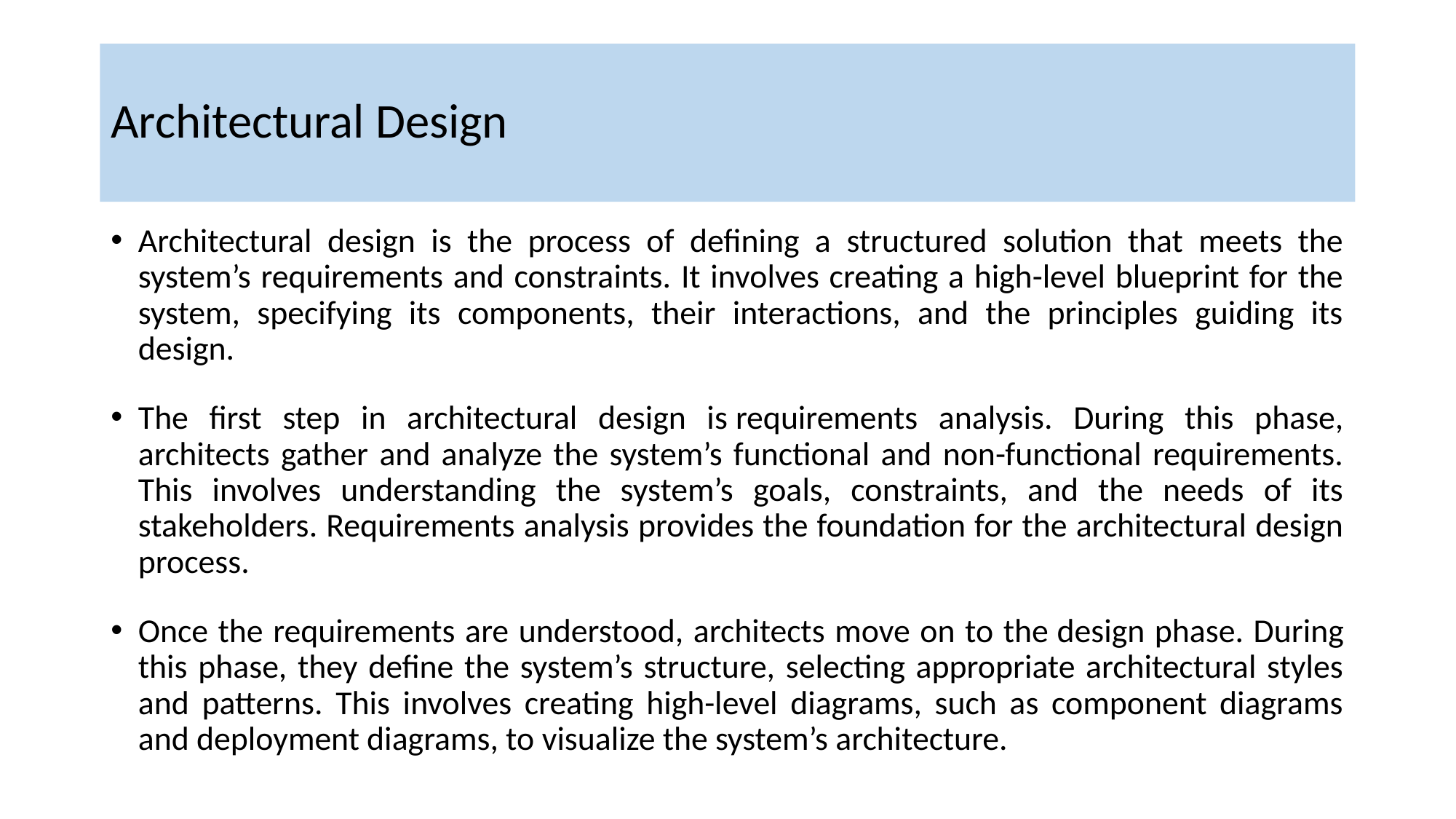

# Architectural Design
Architectural design is the process of defining a structured solution that meets the system’s requirements and constraints. It involves creating a high-level blueprint for the system, specifying its components, their interactions, and the principles guiding its design.
The first step in architectural design is requirements analysis. During this phase, architects gather and analyze the system’s functional and non-functional requirements. This involves understanding the system’s goals, constraints, and the needs of its stakeholders. Requirements analysis provides the foundation for the architectural design process.
Once the requirements are understood, architects move on to the design phase. During this phase, they define the system’s structure, selecting appropriate architectural styles and patterns. This involves creating high-level diagrams, such as component diagrams and deployment diagrams, to visualize the system’s architecture.